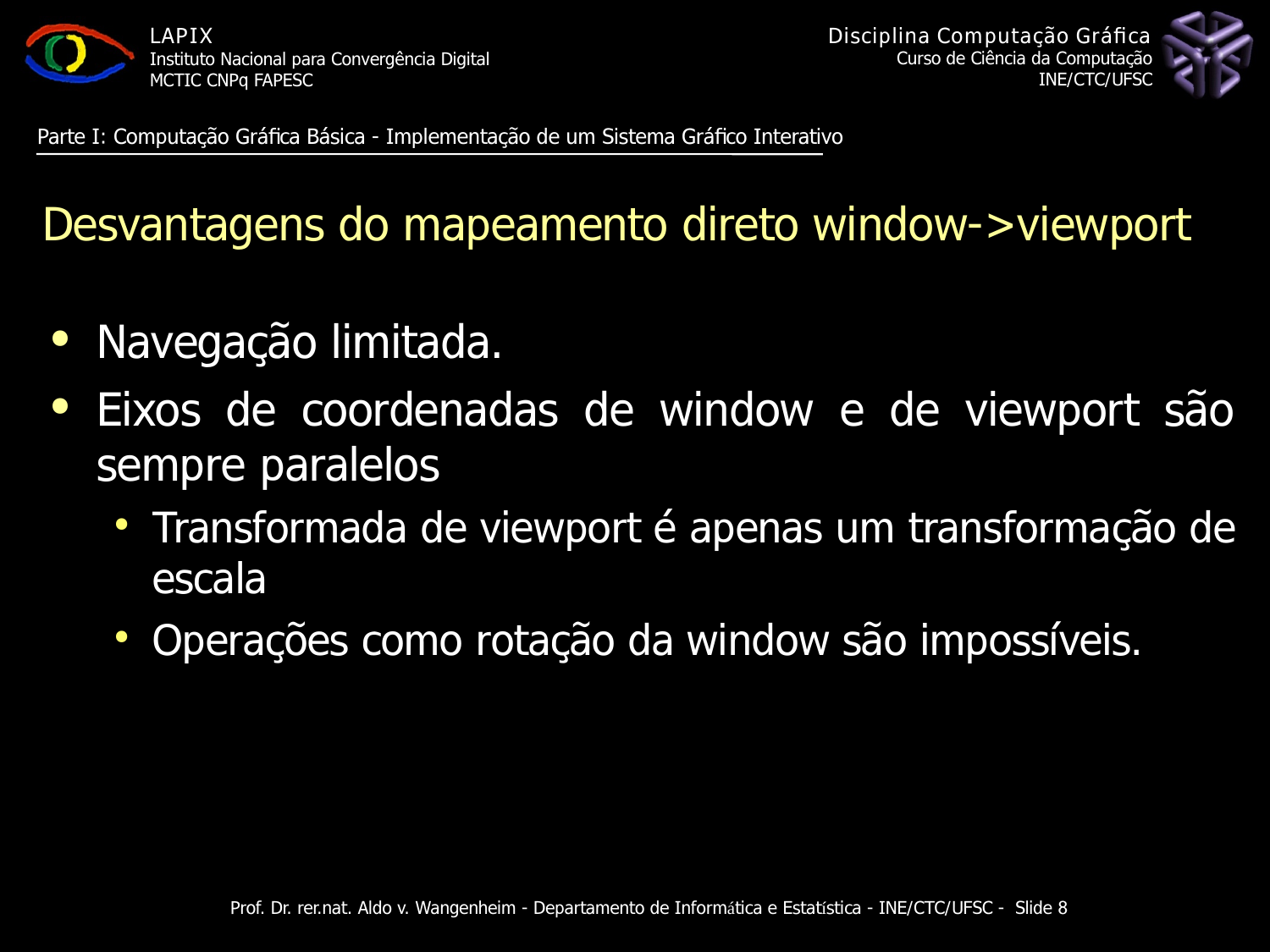

Desvantagens do mapeamento direto window->viewport
Navegação limitada.
Eixos de coordenadas de window e de viewport são sempre paralelos
Transformada de viewport é apenas um transformação de escala
Operações como rotação da window são impossíveis.